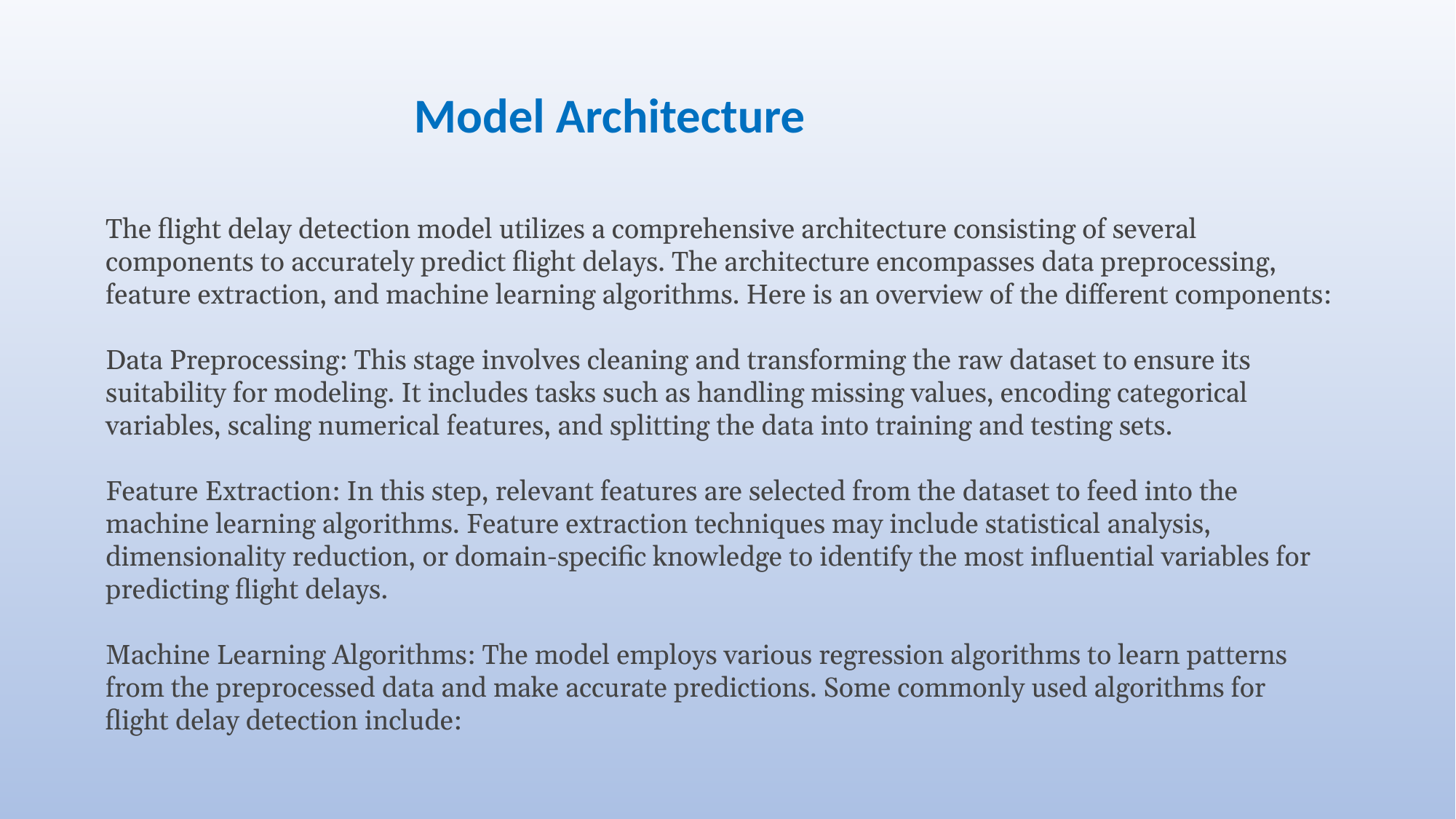

Model Architecture
The flight delay detection model utilizes a comprehensive architecture consisting of several components to accurately predict flight delays. The architecture encompasses data preprocessing, feature extraction, and machine learning algorithms. Here is an overview of the different components:

Data Preprocessing: This stage involves cleaning and transforming the raw dataset to ensure its suitability for modeling. It includes tasks such as handling missing values, encoding categorical variables, scaling numerical features, and splitting the data into training and testing sets.

Feature Extraction: In this step, relevant features are selected from the dataset to feed into the machine learning algorithms. Feature extraction techniques may include statistical analysis, dimensionality reduction, or domain-specific knowledge to identify the most influential variables for predicting flight delays.

Machine Learning Algorithms: The model employs various regression algorithms to learn patterns from the preprocessed data and make accurate predictions. Some commonly used algorithms for flight delay detection include: